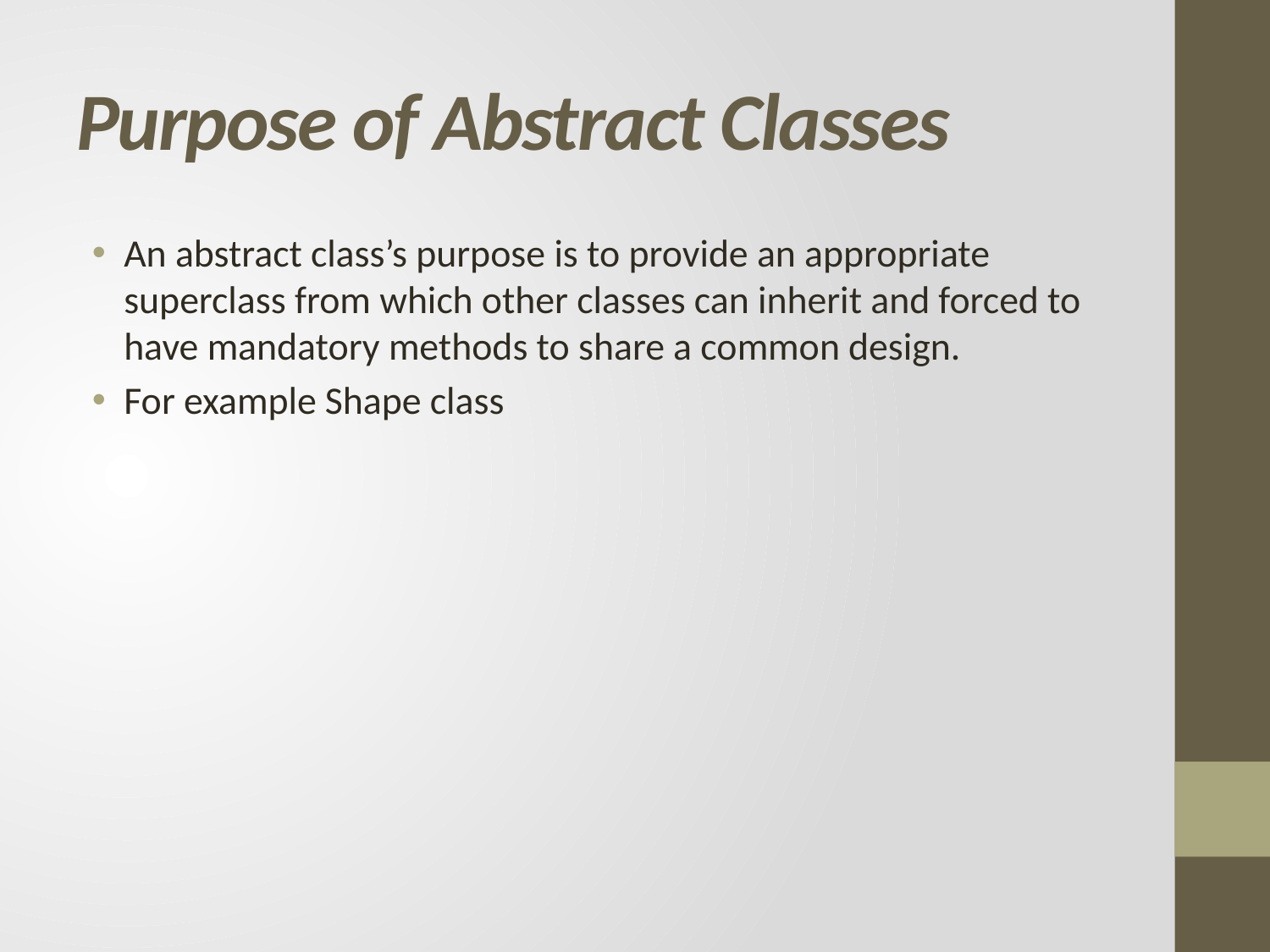

# Purpose of Abstract Classes
An abstract class’s purpose is to provide an appropriate superclass from which other classes can inherit and forced to have mandatory methods to share a common design.
For example Shape class